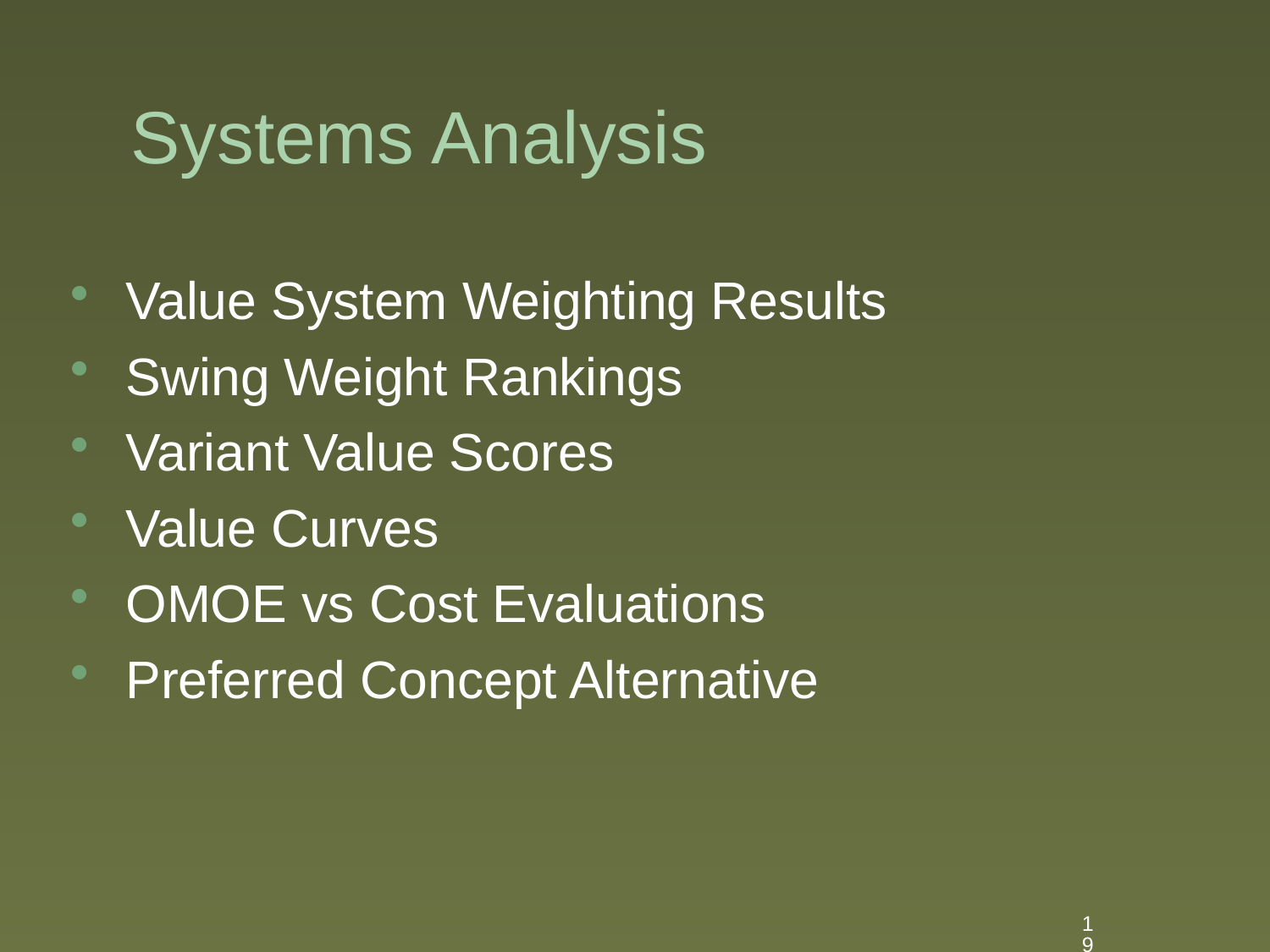

# Systems Analysis
Value System Weighting Results
Swing Weight Rankings
Variant Value Scores
Value Curves
OMOE vs Cost Evaluations
Preferred Concept Alternative
19